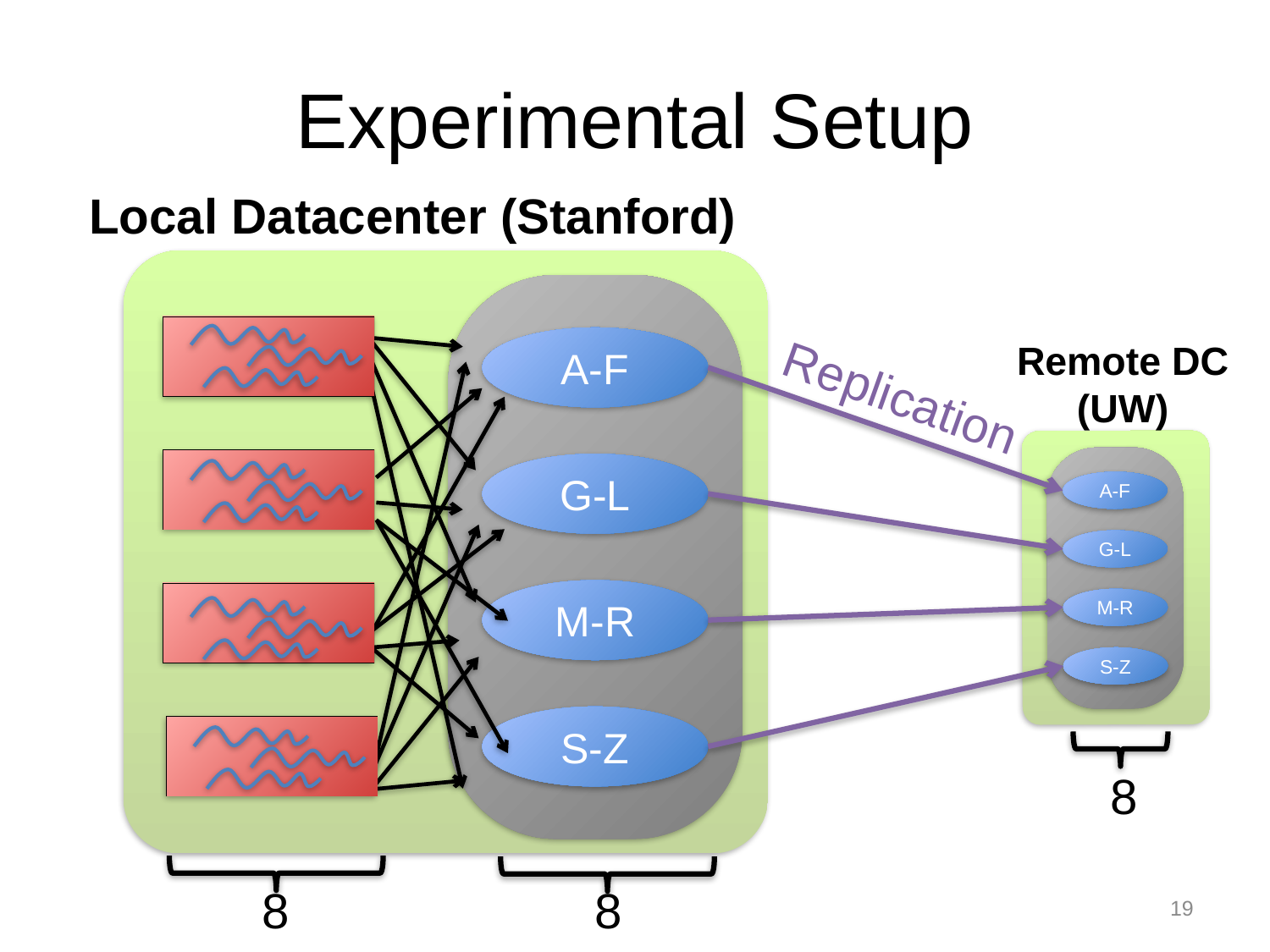

# Experimental Setup
Local Datacenter (Stanford)

A-F
G-L
M-R
S-Z

Remote DC (UW)
Replication

A-F
G-L
M-R
S-Z

8

8

8
19